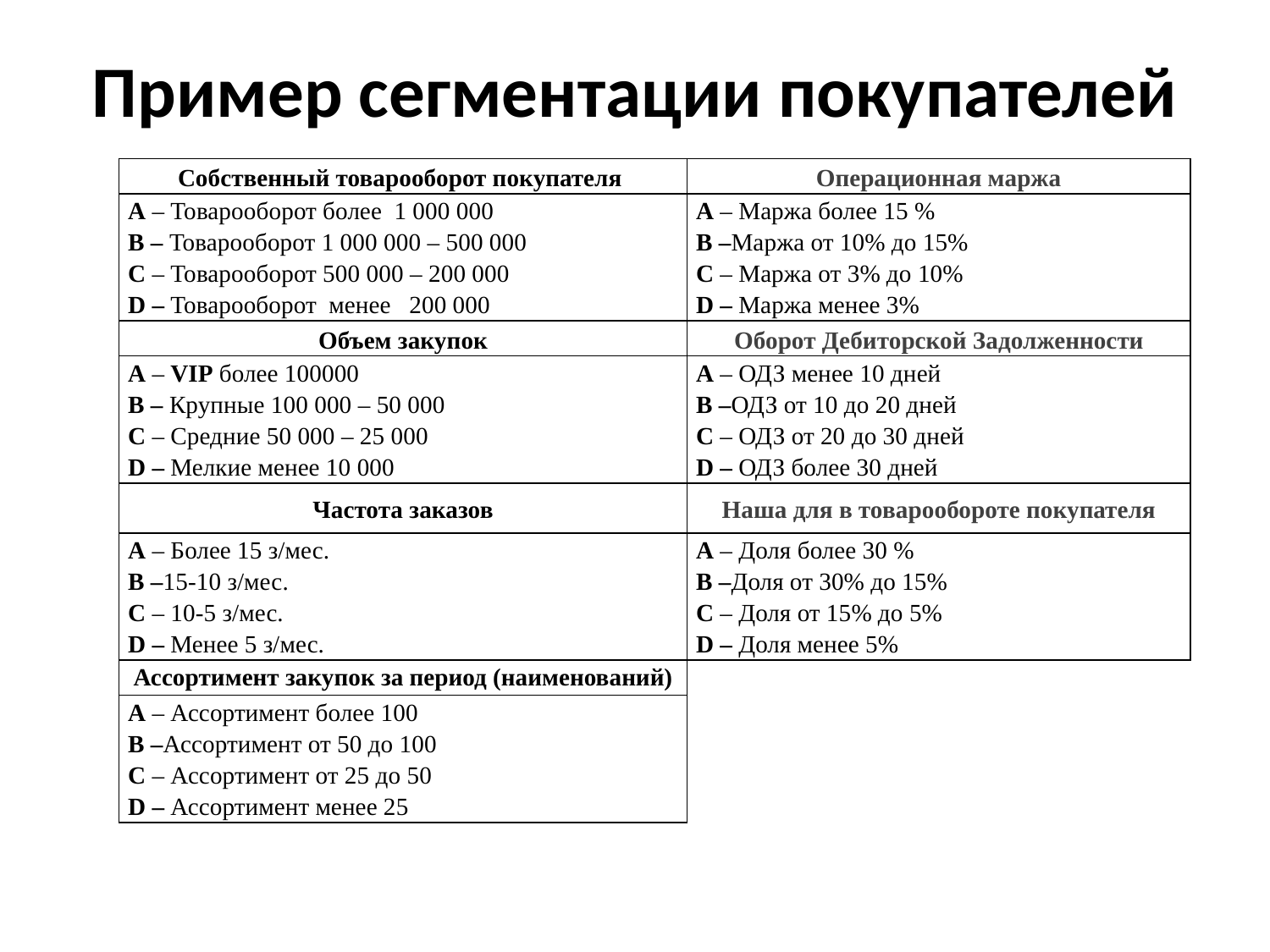

# Пример сегментации покупателей
| Собственный товарооборот покупателя | Операционная маржа |
| --- | --- |
| А – Товарооборот более 1 000 000 В – Товарооборот 1 000 000 – 500 000 C – Товарооборот 500 000 – 200 000 D – Товарооборот менее 200 000 | А – Маржа более 15 % B –Маржа от 10% до 15% C – Маржа от 3% до 10% D – Маржа менее 3% |
| Объем закупок | Оборот Дебиторской Задолженности |
| А – VIP более 100000 В – Крупные 100 000 – 50 000 C – Средние 50 000 – 25 000 D – Мелкие менее 10 000 | А – ОДЗ менее 10 дней В –ОДЗ от 10 до 20 дней C – ОДЗ от 20 до 30 дней D – ОДЗ более 30 дней |
| Частота заказов | Наша для в товарообороте покупателя |
| А – Более 15 з/мес. В –15-10 з/мес. C – 10-5 з/мес. D – Менее 5 з/мес. | А – Доля более 30 % B –Доля от 30% до 15% C – Доля от 15% до 5% D – Доля менее 5% |
| Ассортимент закупок за период (наименований) |  |
| А – Ассортимент более 100 B –Ассортимент от 50 до 100 C – Ассортимент от 25 до 50 D – Ассортимент менее 25 |  |